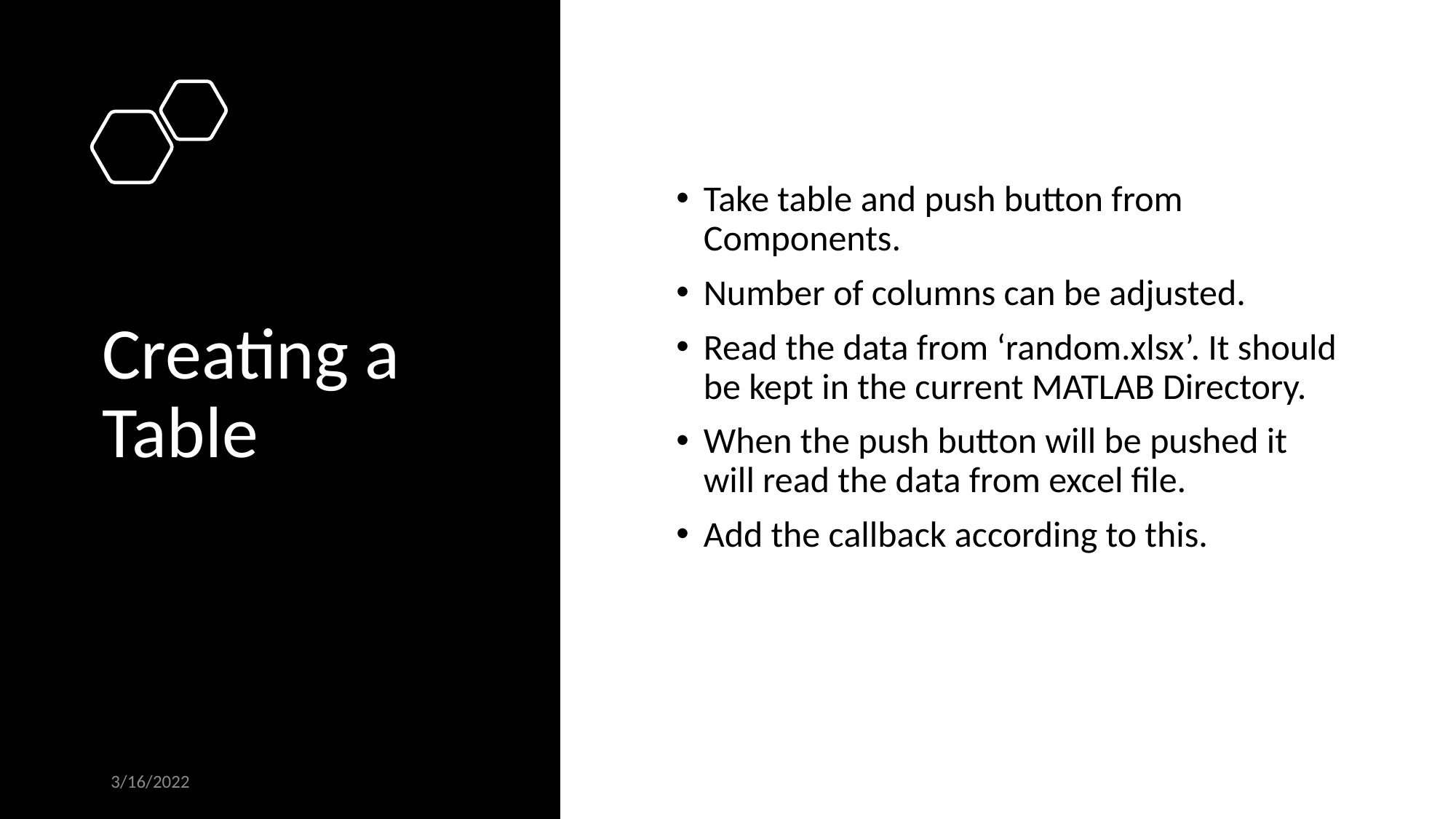

# Creating a Table
Take table and push button from Components.
Number of columns can be adjusted.
Read the data from ‘random.xlsx’. It should be kept in the current MATLAB Directory.
When the push button will be pushed it will read the data from excel file.
Add the callback according to this.

3/16/2022
2